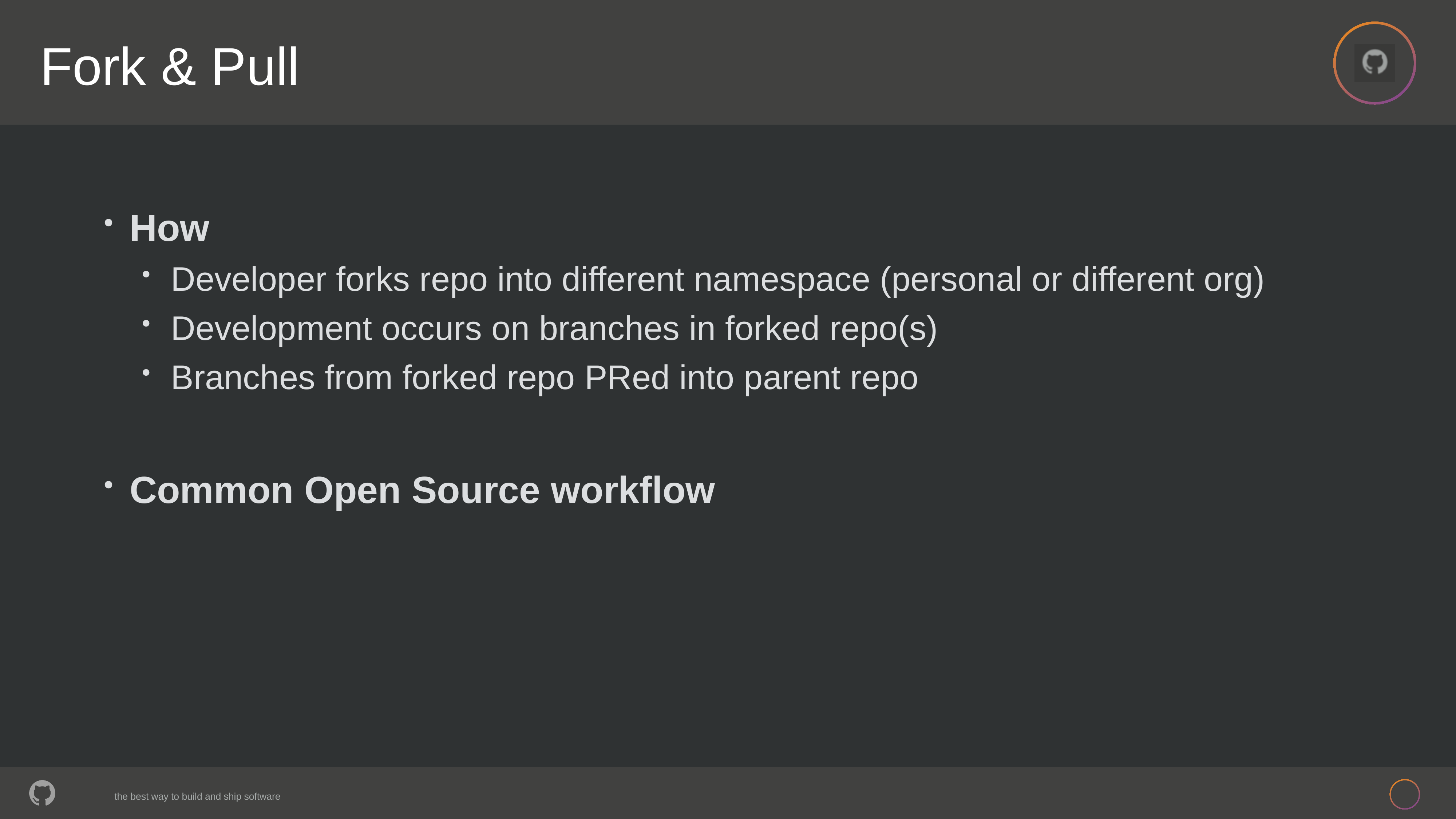

# Fork & Pull
 How
Developer forks repo into different namespace (personal or different org)
Development occurs on branches in forked repo(s)
Branches from forked repo PRed into parent repo

 Common Open Source workflow
42